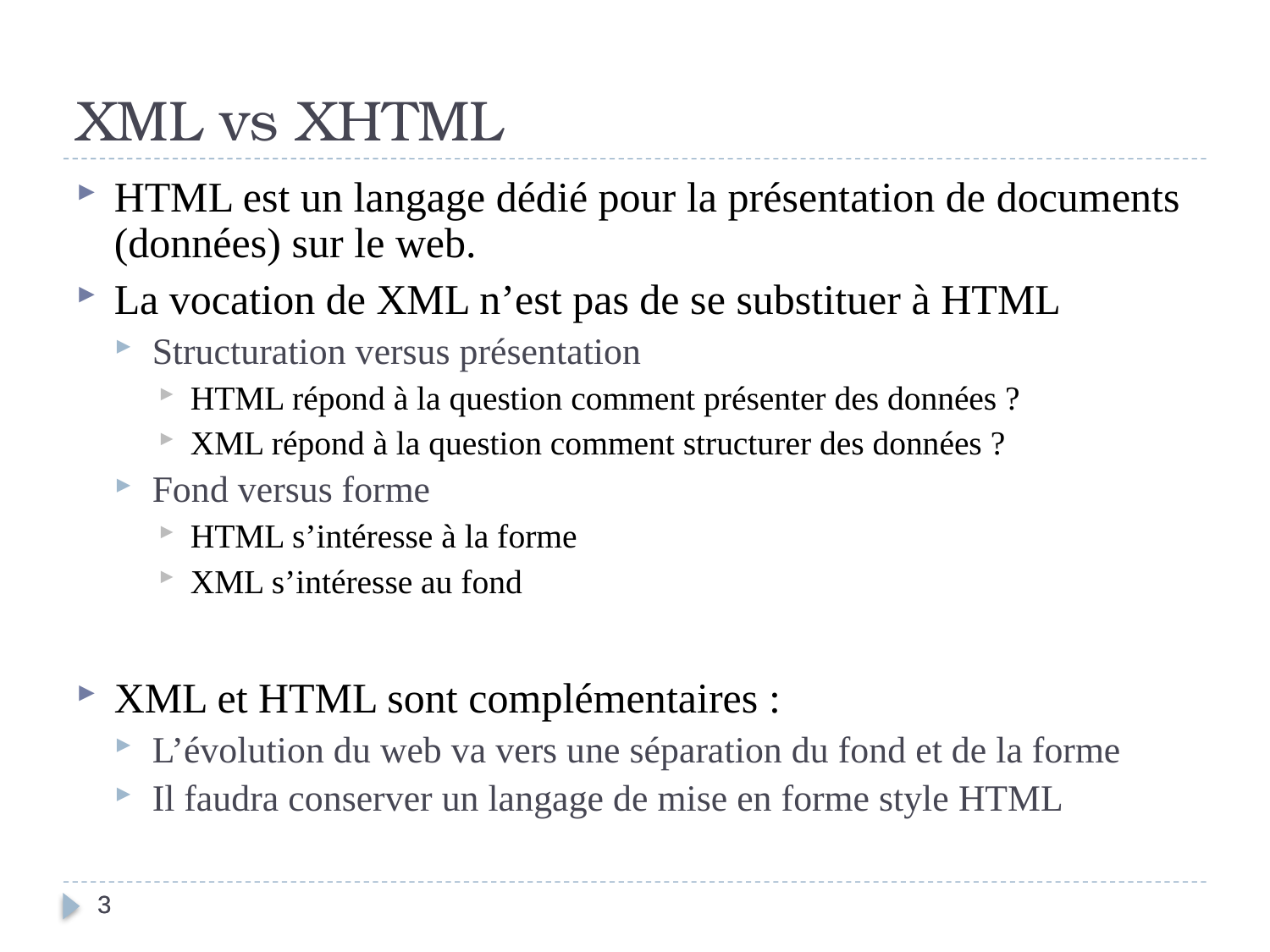

XML vs XHTML
HTML est un langage dédié pour la présentation de documents (données) sur le web.
La vocation de XML n’est pas de se substituer à HTML
Structuration versus présentation
HTML répond à la question comment présenter des données ?
XML répond à la question comment structurer des données ?
Fond versus forme
HTML s’intéresse à la forme
XML s’intéresse au fond

XML et HTML sont complémentaires :
L’évolution du web va vers une séparation du fond et de la forme
Il faudra conserver un langage de mise en forme style HTML
3
3